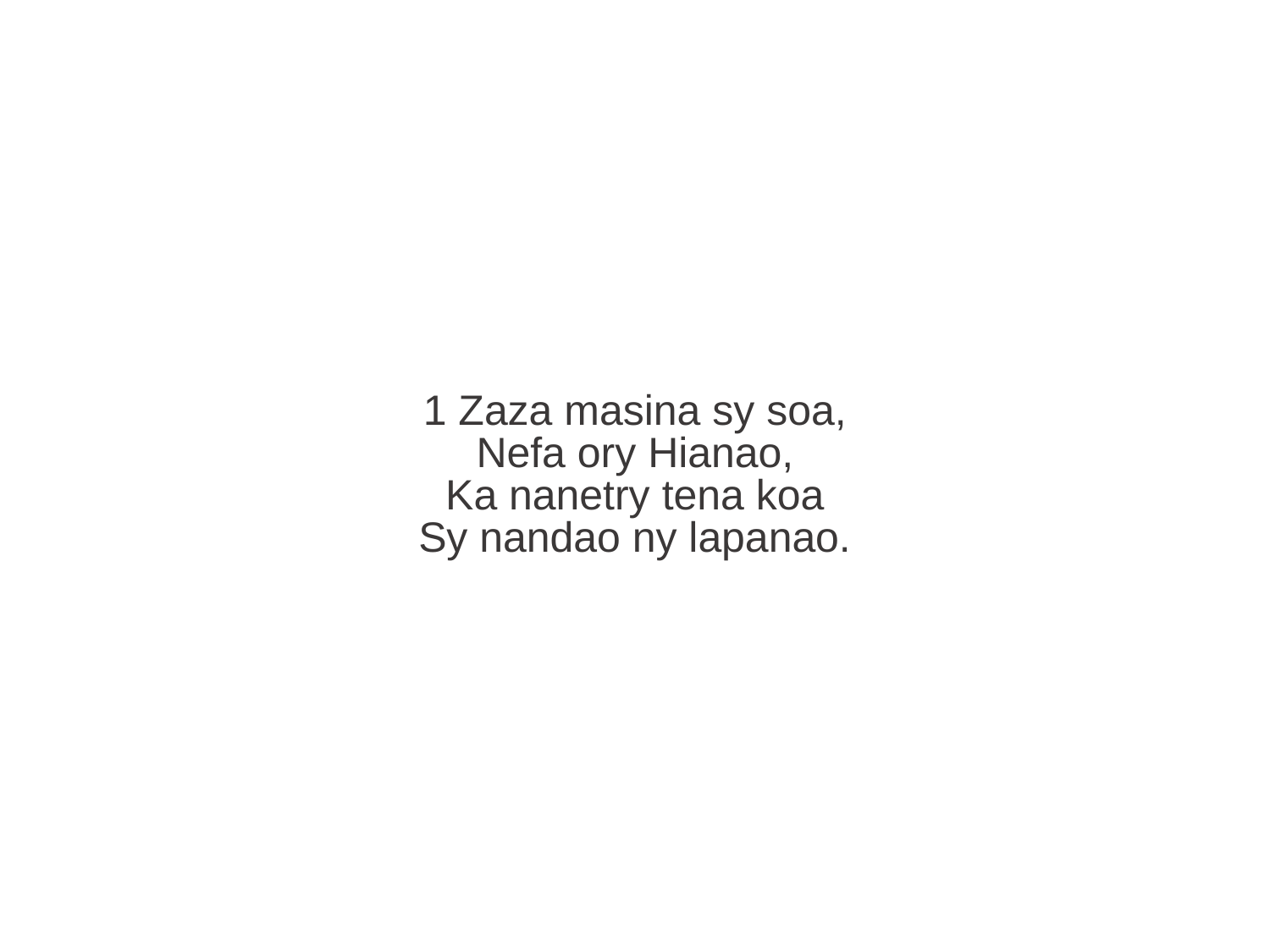

1 Zaza masina sy soa,
Nefa ory Hianao,
Ka nanetry tena koa
Sy nandao ny lapanao.